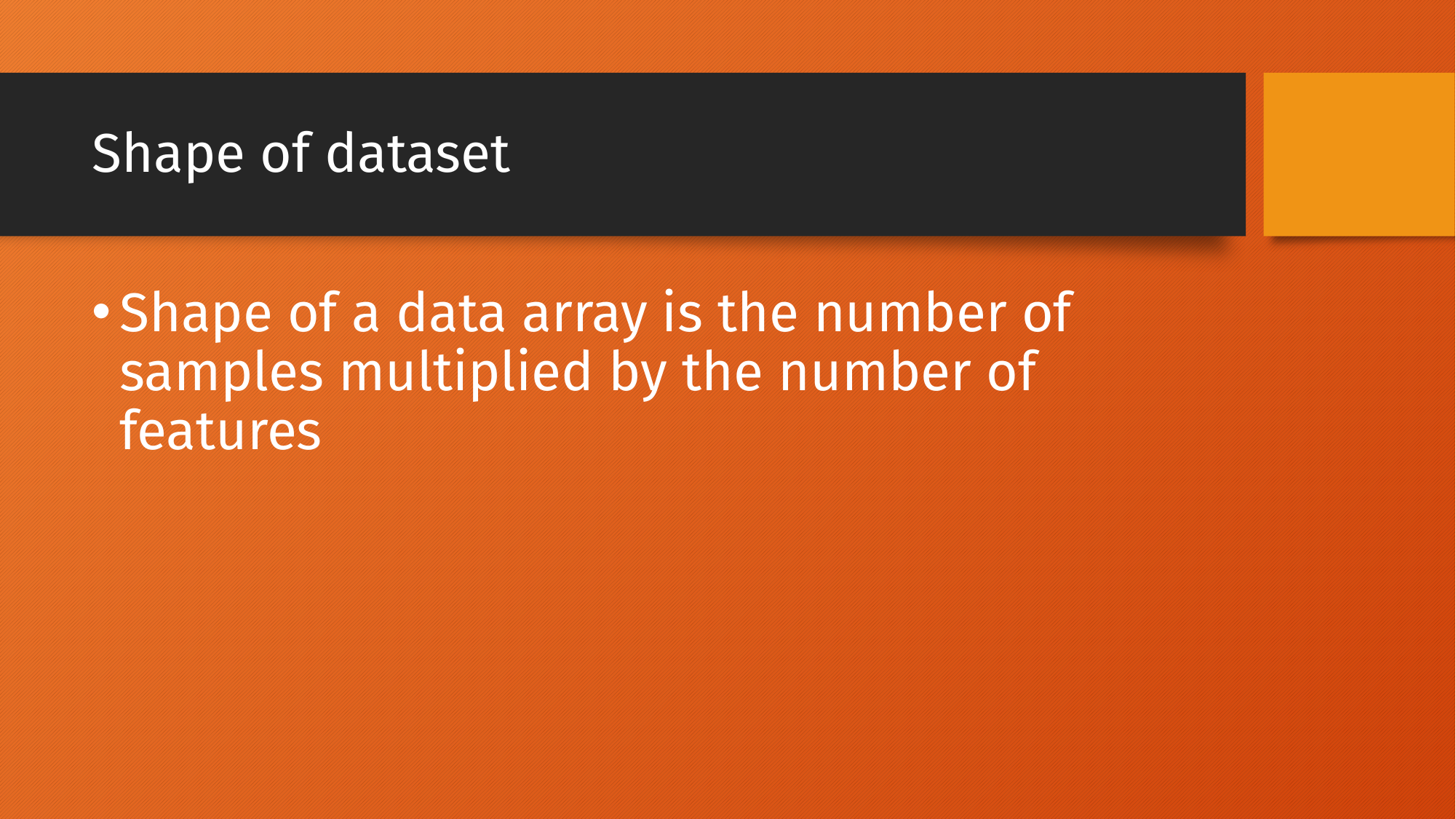

# Shape of dataset
Shape of a data array is the number of samples multiplied by the number of features